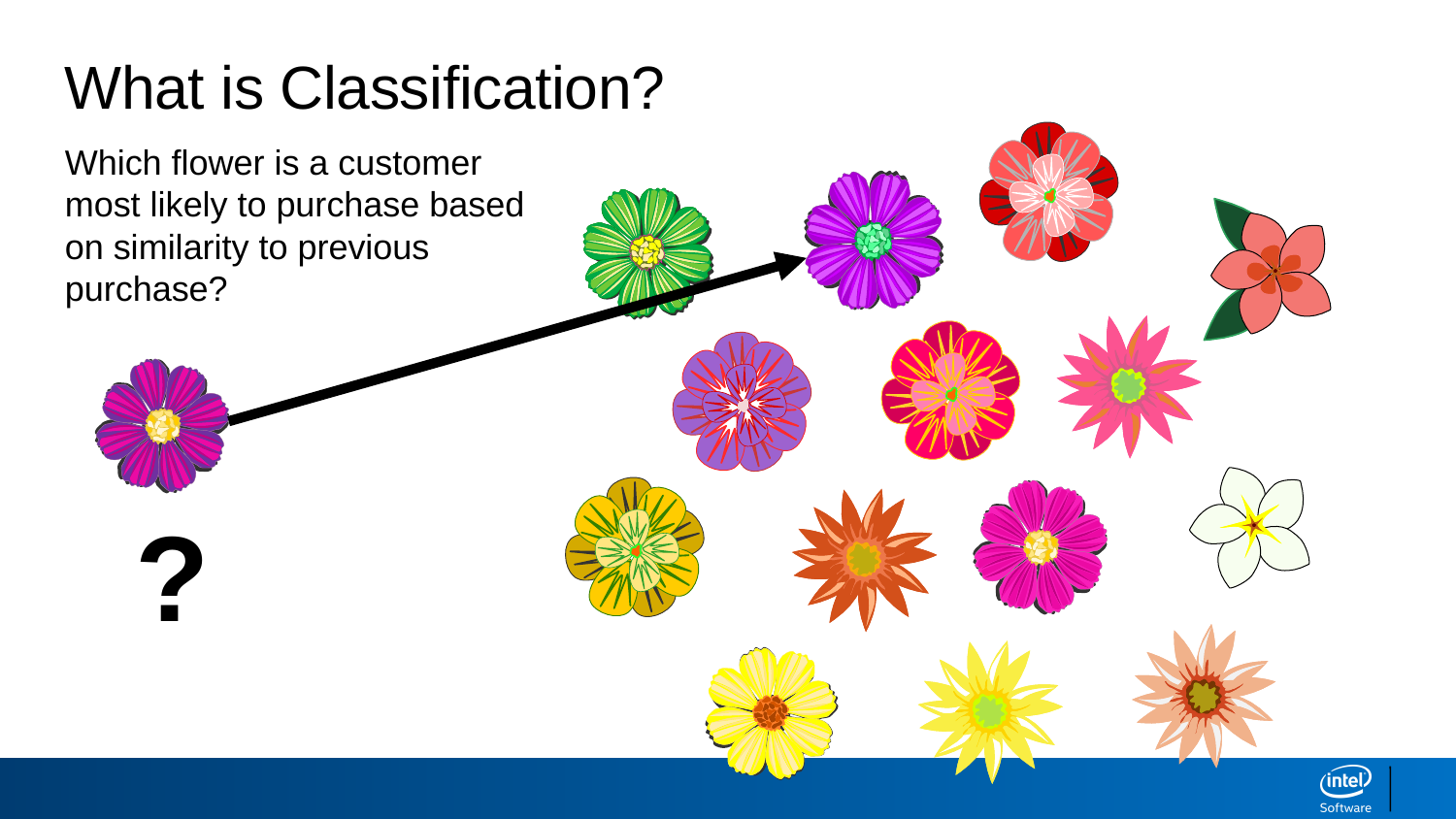

What is Classification?
Which flower is a customer most likely to purchase based on similarity to previous purchase?

?